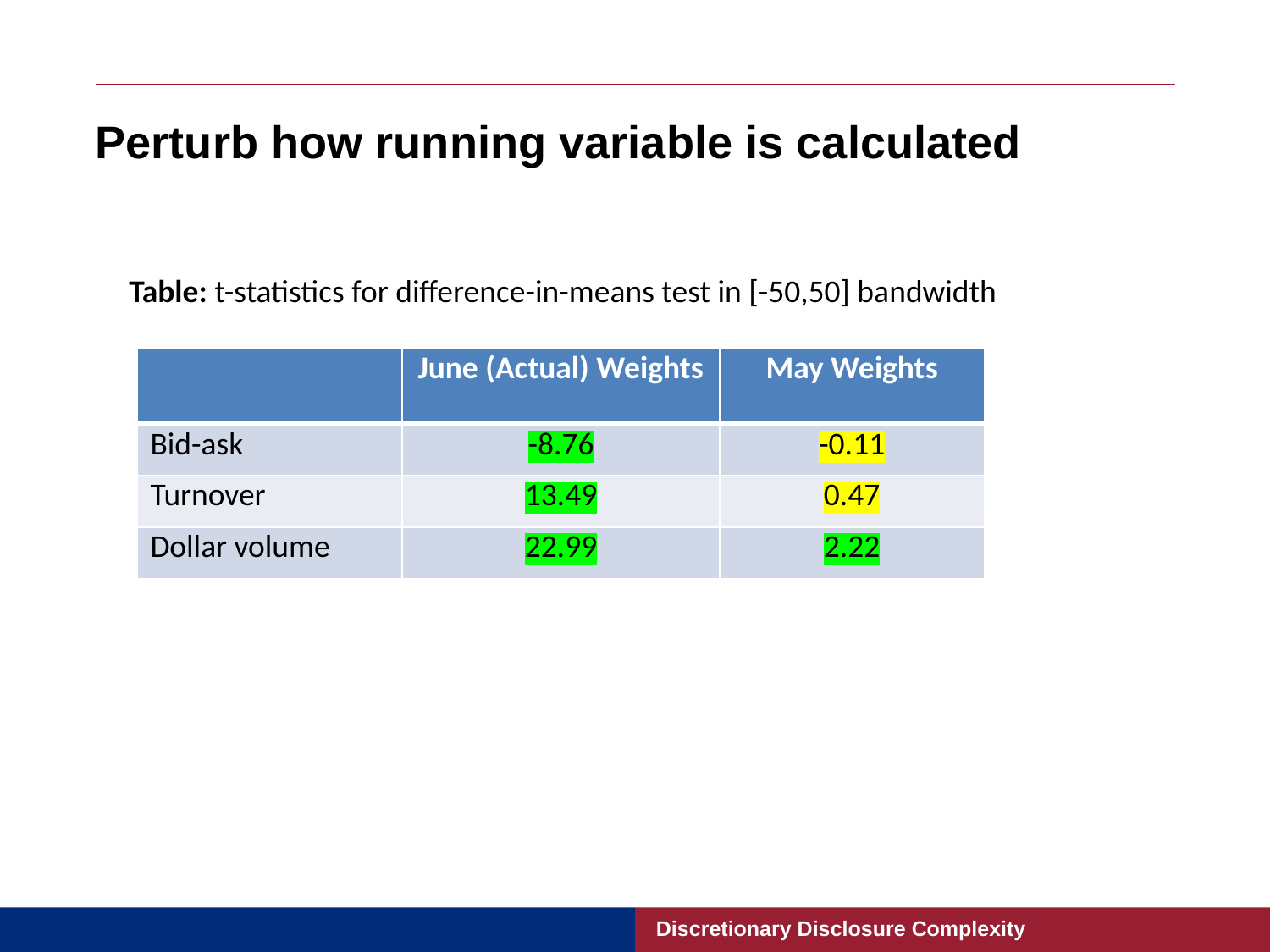

# Perturb how running variable is calculated
Table: t-statistics for difference-in-means test in [-50,50] bandwidth
|  | June (Actual) Weights | May Weights |
| --- | --- | --- |
| Bid-ask | -8.76 | -0.11 |
| Turnover | 13.49 | 0.47 |
| Dollar volume | 22.99 | 2.22 |
Discretionary Disclosure Complexity